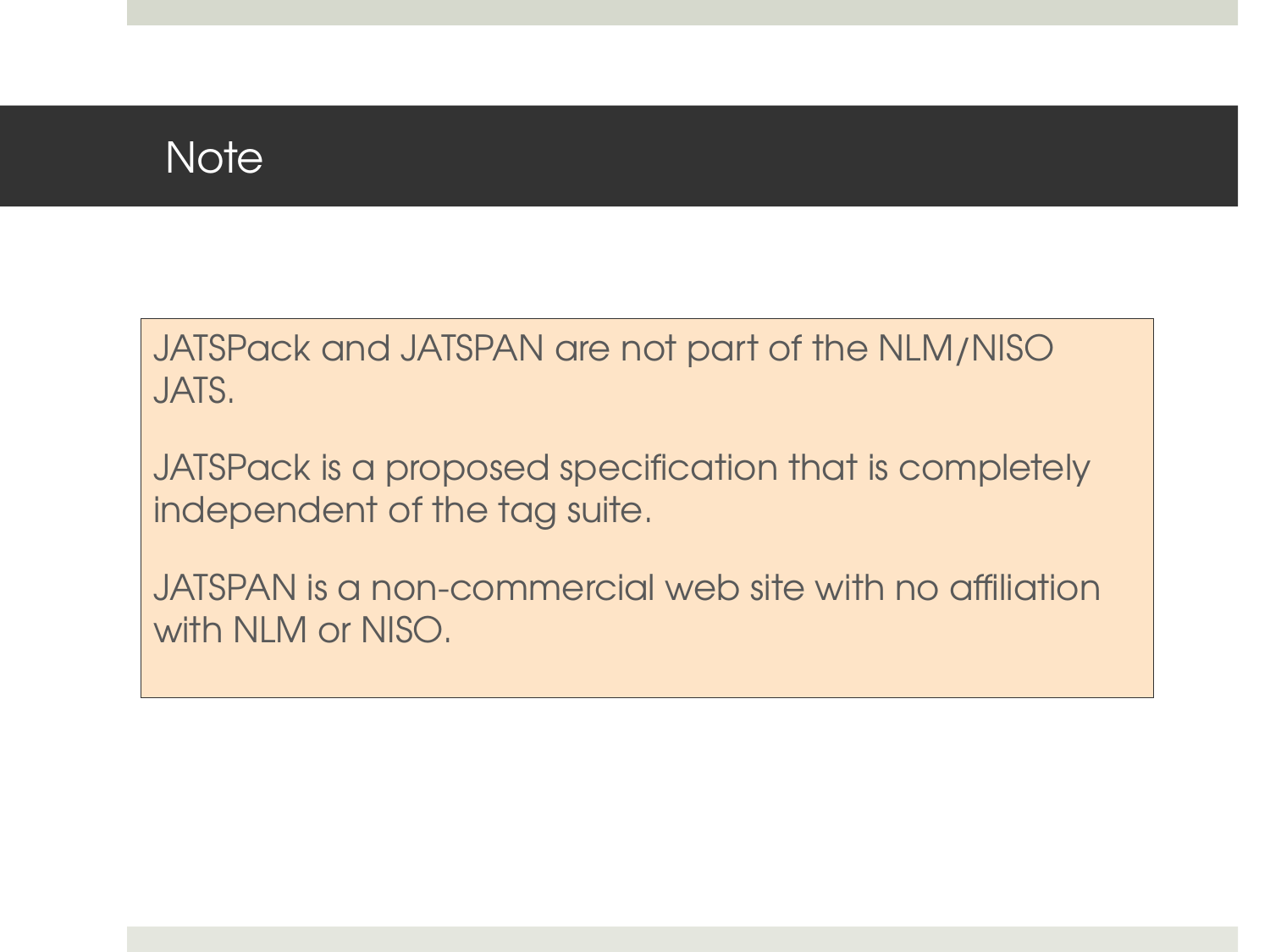

# Note
JATSPack and JATSPAN are not part of the NLM/NISO JATS.
JATSPack is a proposed specification that is completely independent of the tag suite.
JATSPAN is a non-commercial web site with no affiliation with NLM or NISO.